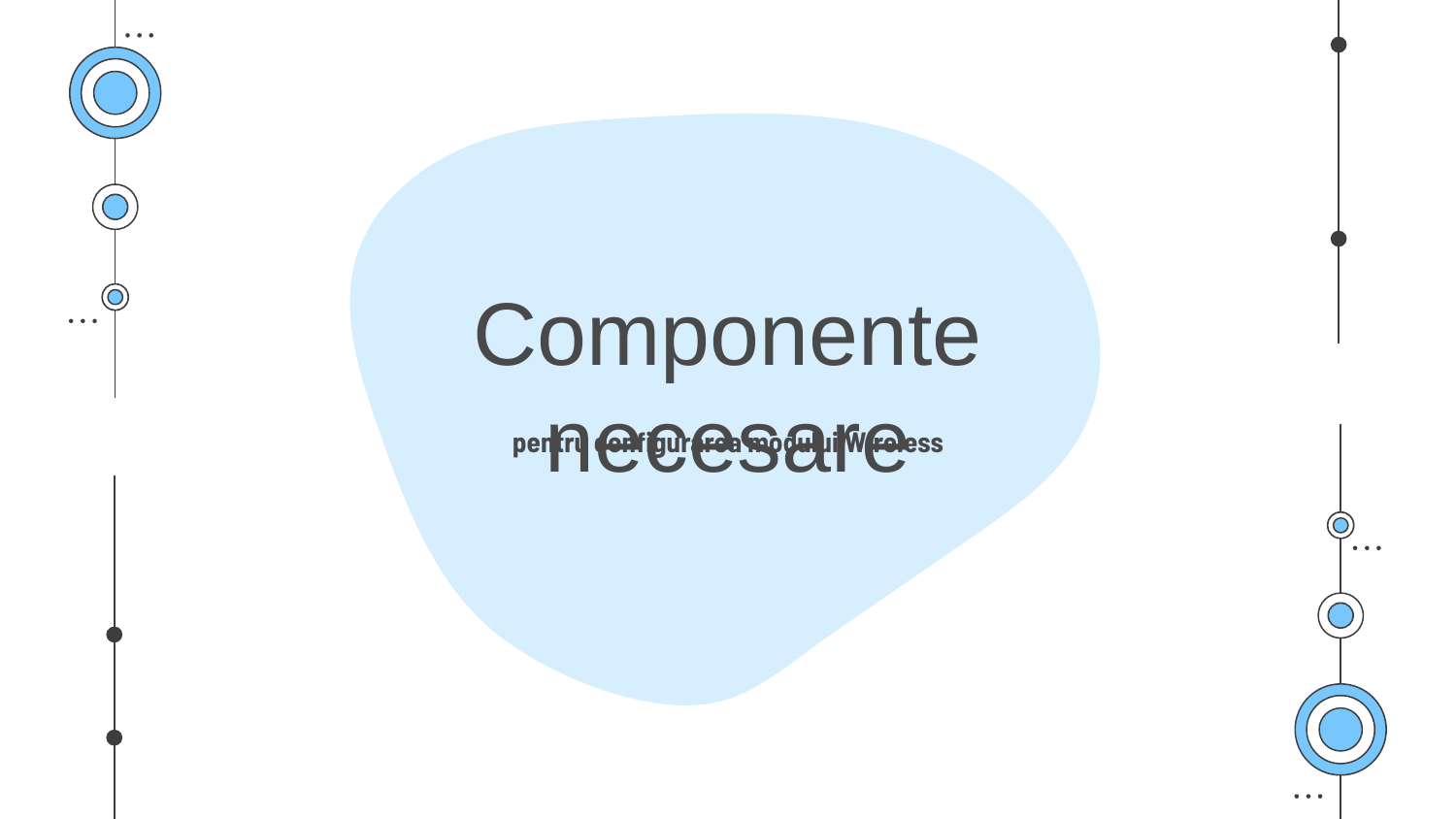

# Componente necesare
pentru configurarea modului Wireless